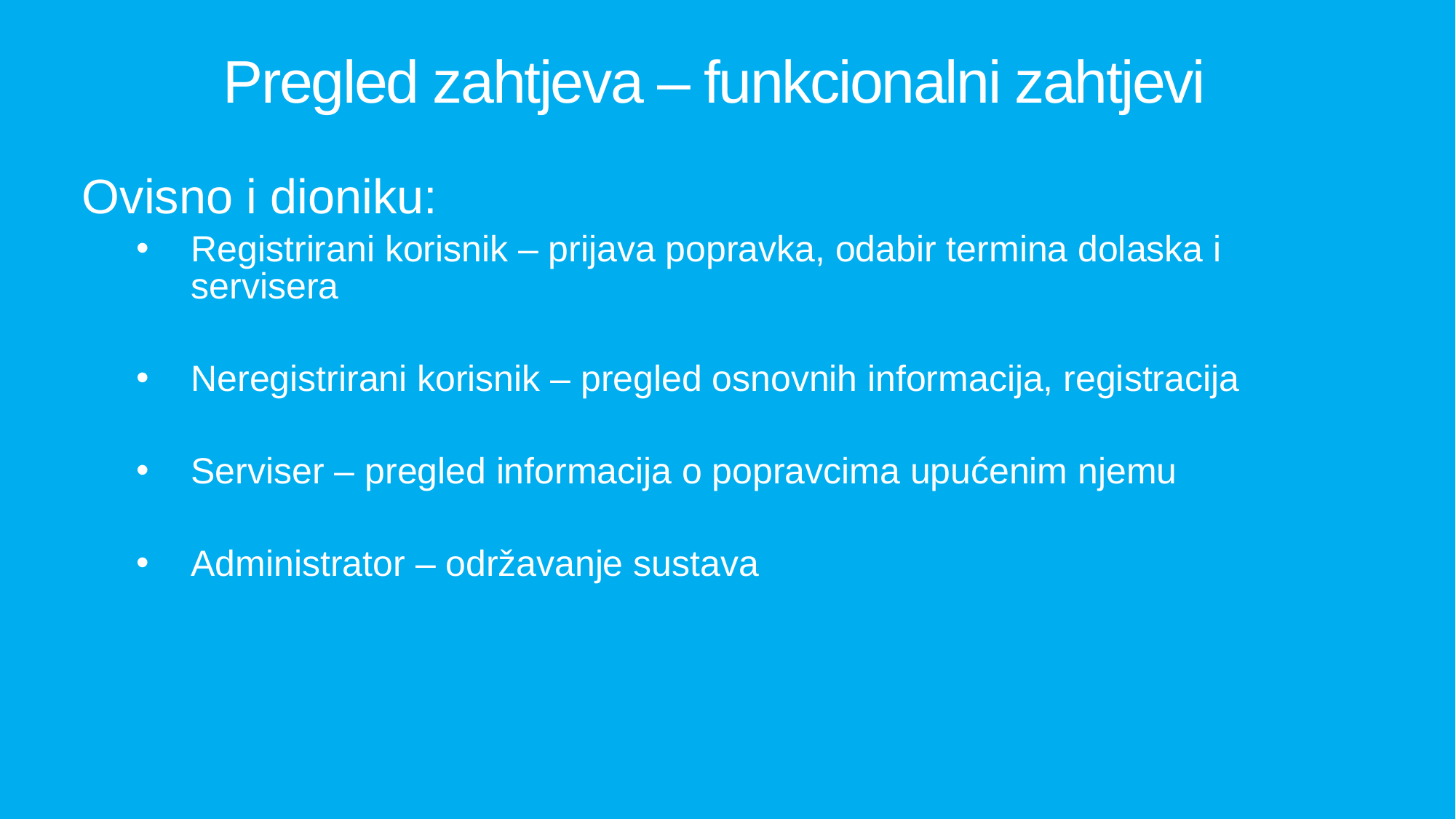

# Pregled zahtjeva – funkcionalni zahtjevi
Ovisno i dioniku:
Registrirani korisnik – prijava popravka, odabir termina dolaska i servisera

Neregistrirani korisnik – pregled osnovnih informacija, registracija

Serviser – pregled informacija o popravcima upućenim njemu

Administrator – održavanje sustava